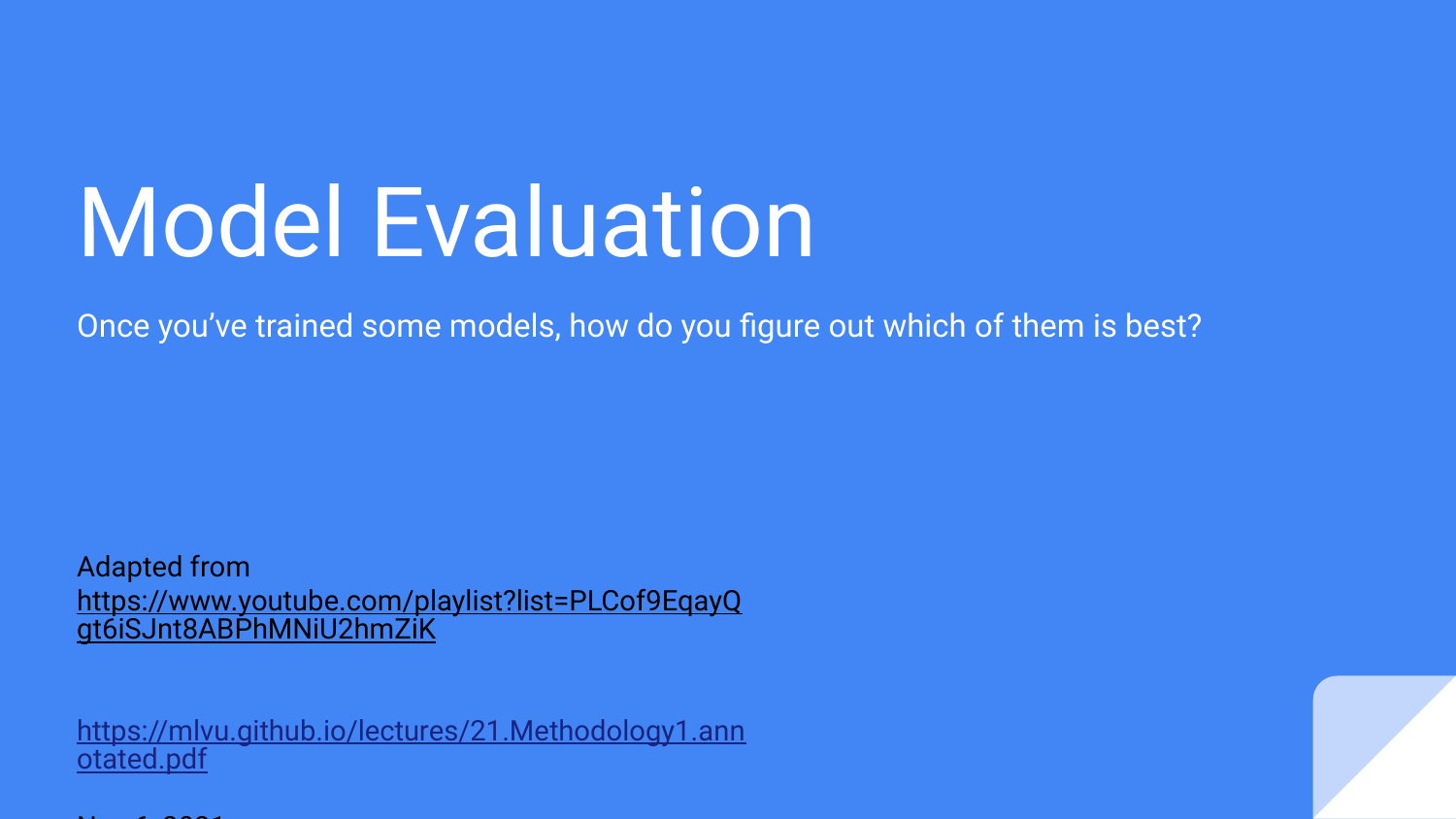

# Model Evaluation
Once you’ve trained some models, how do you figure out which of them is best?
Adapted from
https://www.youtube.com/playlist?list=PLCof9EqayQgt6iSJnt8ABPhMNiU2hmZiK
https://mlvu.github.io/lectures/21.Methodology1.annotated.pdf
Nov 6, 2021